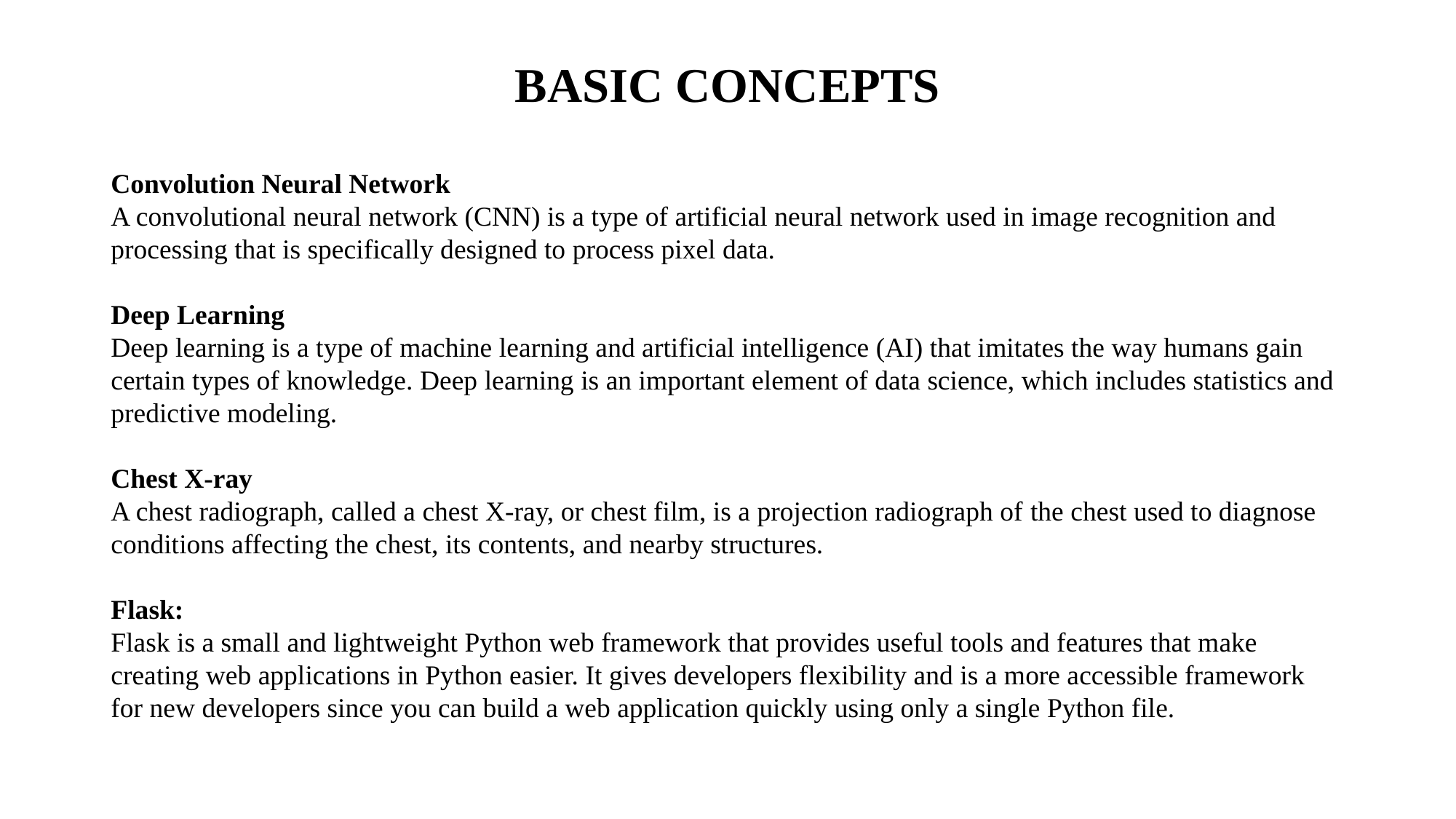

# BASIC CONCEPTS
Convolution Neural Network
A convolutional neural network (CNN) is a type of artificial neural network used in image recognition and processing that is specifically designed to process pixel data.

Deep Learning
Deep learning is a type of machine learning and artificial intelligence (AI) that imitates the way humans gain certain types of knowledge. Deep learning is an important element of data science, which includes statistics and predictive modeling.

Chest X-ray
A chest radiograph, called a chest X-ray, or chest film, is a projection radiograph of the chest used to diagnose conditions affecting the chest, its contents, and nearby structures.

Flask:
Flask is a small and lightweight Python web framework that provides useful tools and features that make creating web applications in Python easier. It gives developers flexibility and is a more accessible framework for new developers since you can build a web application quickly using only a single Python file.